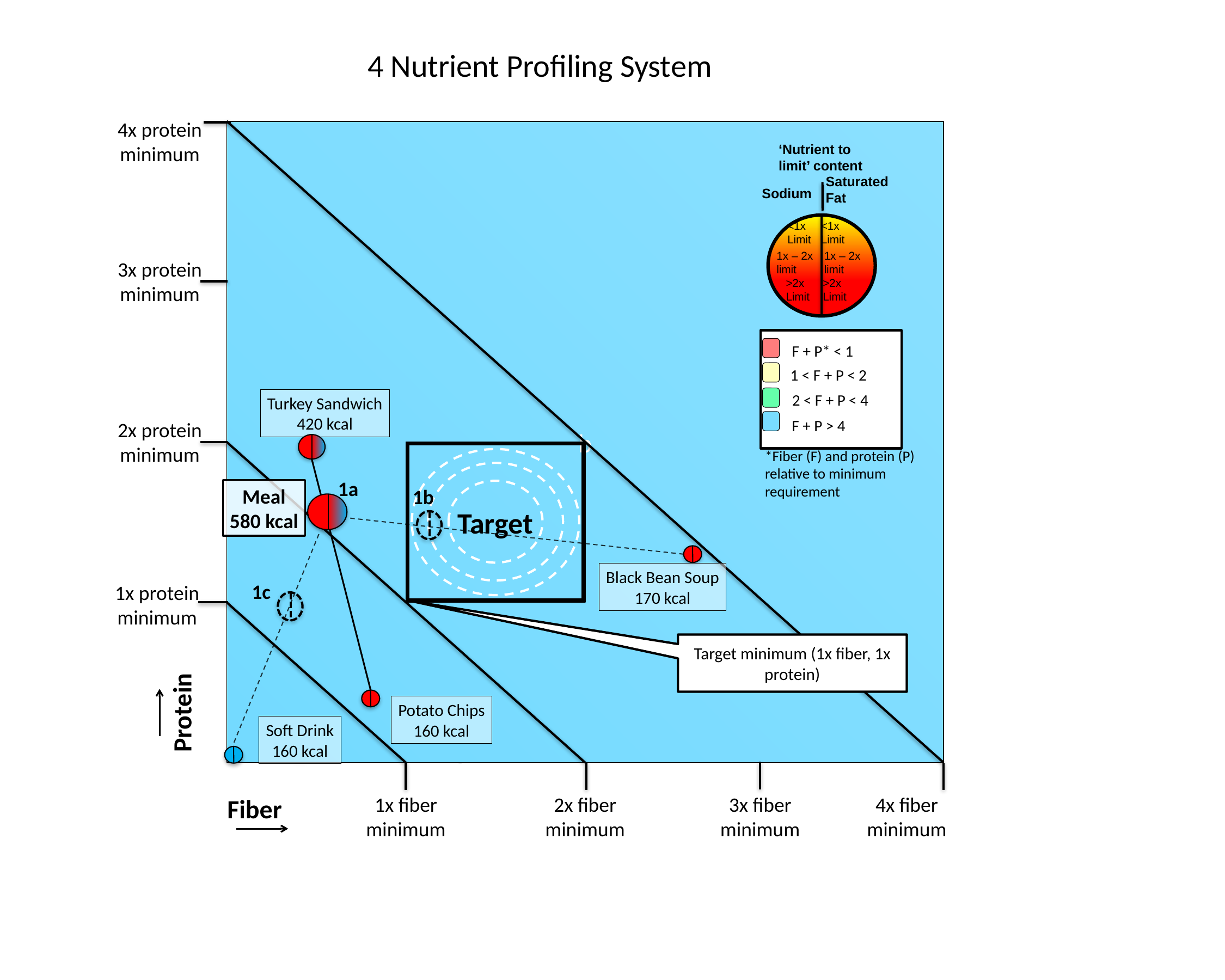

4 Nutrient Profiling System
4x protein minimum
b
3x protein minimum
Turkey Sandwich
420 kcal
2x protein minimum

Target

1a
Meal
580 kcal
1b

Black Bean Soup
170 kcal
1c
1x protein minimum

½ Healthy Range
Target minimum (1x fiber, 1x protein)
Limit

Protein
Potato Chips
160 kcal
Soft Drink
160 kcal

1x fiber minimum
2x fiber minimum
3x fiber minimum
4x fiber minimum
Fiber
‘Nutrient to limit’ content
Saturated Fat
Sodium
<1x Limit
<1x Limit

1x – 2x limit
1x – 2x limit
>2x Limit
>2x Limit

F + P* < 1

1 < F + P < 2

2 < F + P < 4

F + P > 4
*Fiber (F) and protein (P)
relative to minimum
requirement